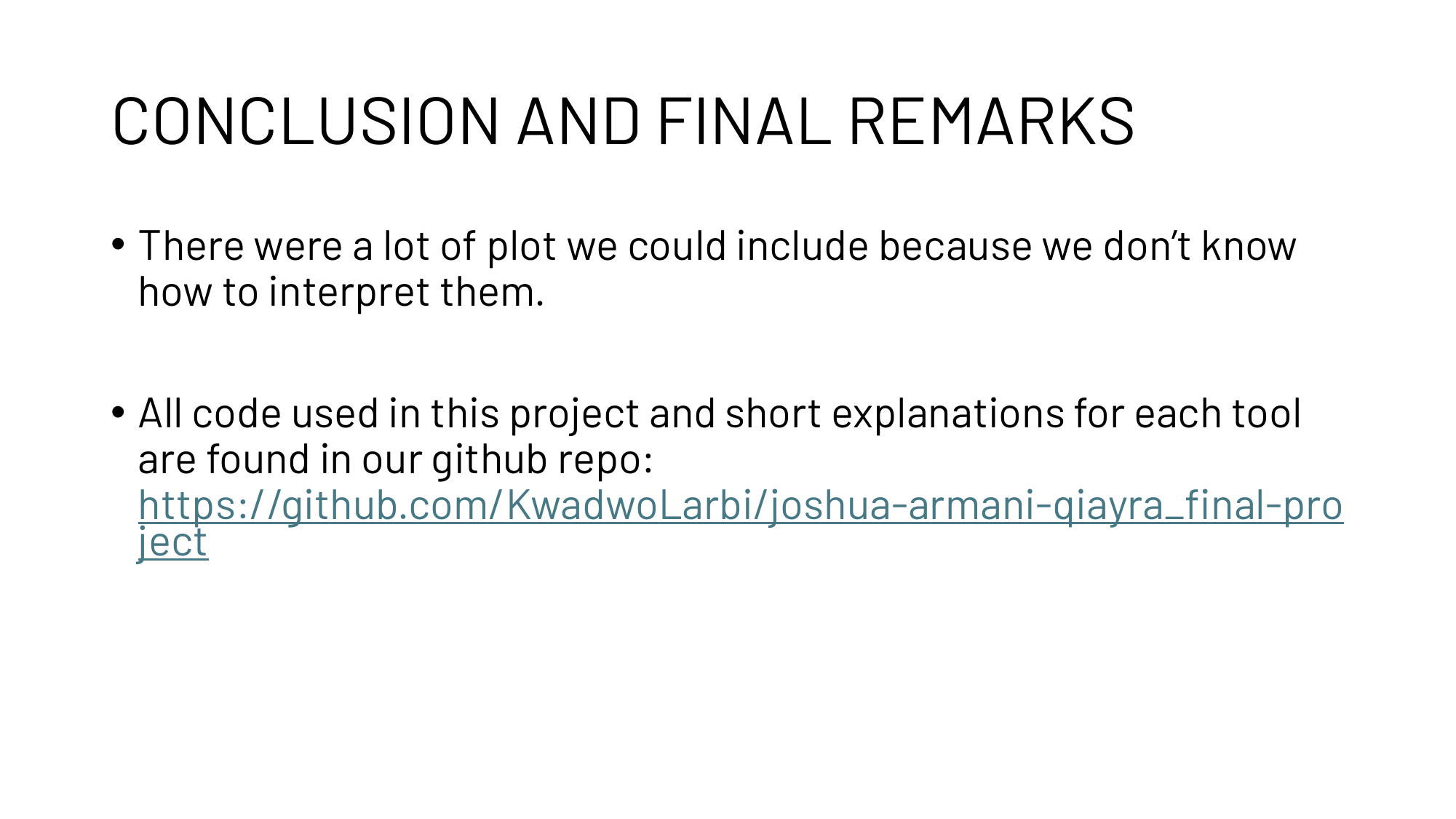

# CONCLUSION AND FINAL REMARKS
There were a lot of plot we could include because we don’t know how to interpret them.

All code used in this project and short explanations for each tool are found in our github repo: https://github.com/KwadwoLarbi/joshua-armani-qiayra_final-project